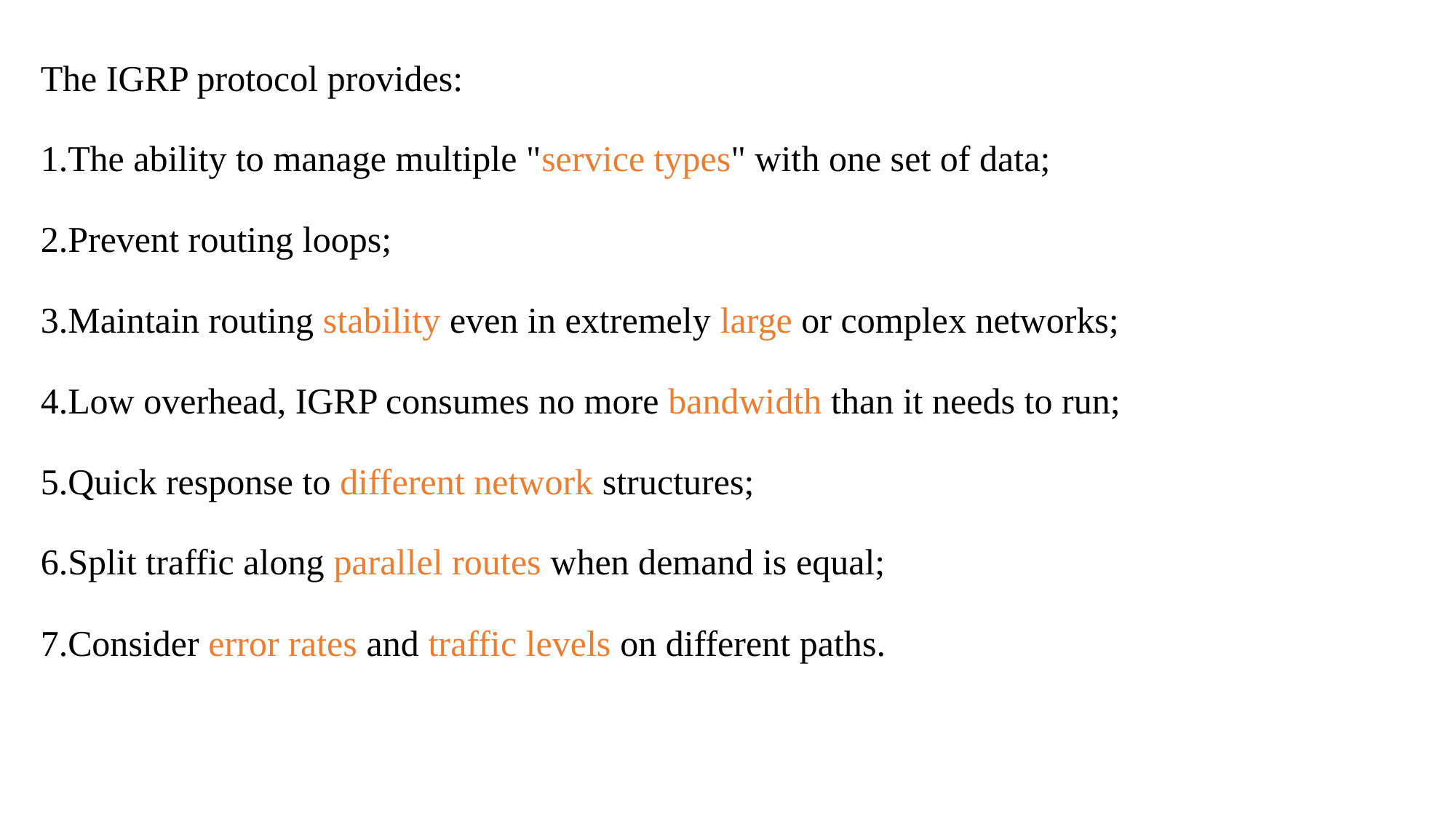

The IGRP protocol provides:
The ability to manage multiple "service types" with one set of data;
Prevent routing loops;
Maintain routing stability even in extremely large or complex networks;
Low overhead, IGRP consumes no more bandwidth than it needs to run;
Quick response to different network structures;
Split traffic along parallel routes when demand is equal;
Consider error rates and traffic levels on different paths.